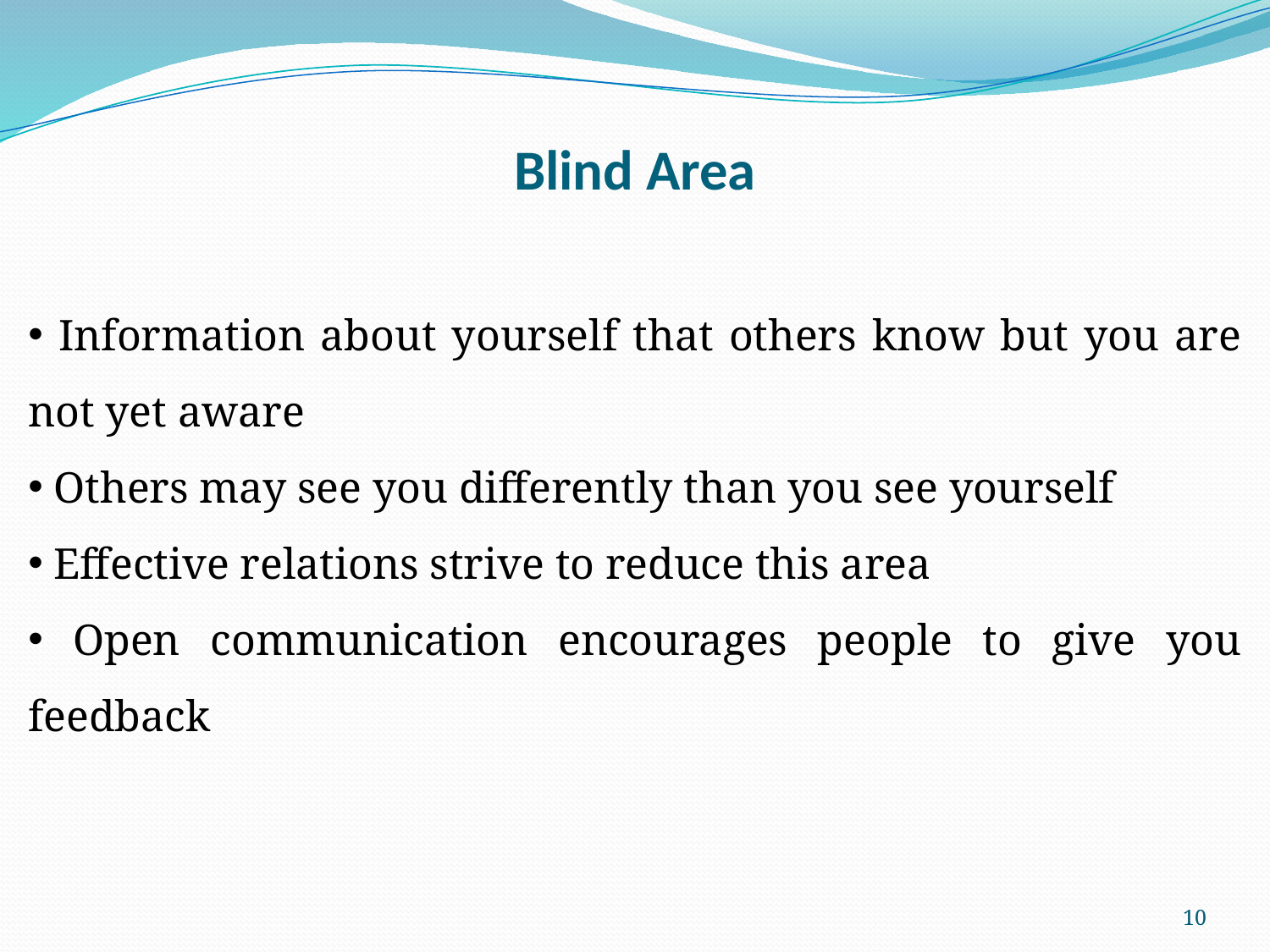

# Blind Area
 Information about yourself that others know but you are not yet aware
 Others may see you differently than you see yourself
 Effective relations strive to reduce this area
 Open communication encourages people to give you feedback
10